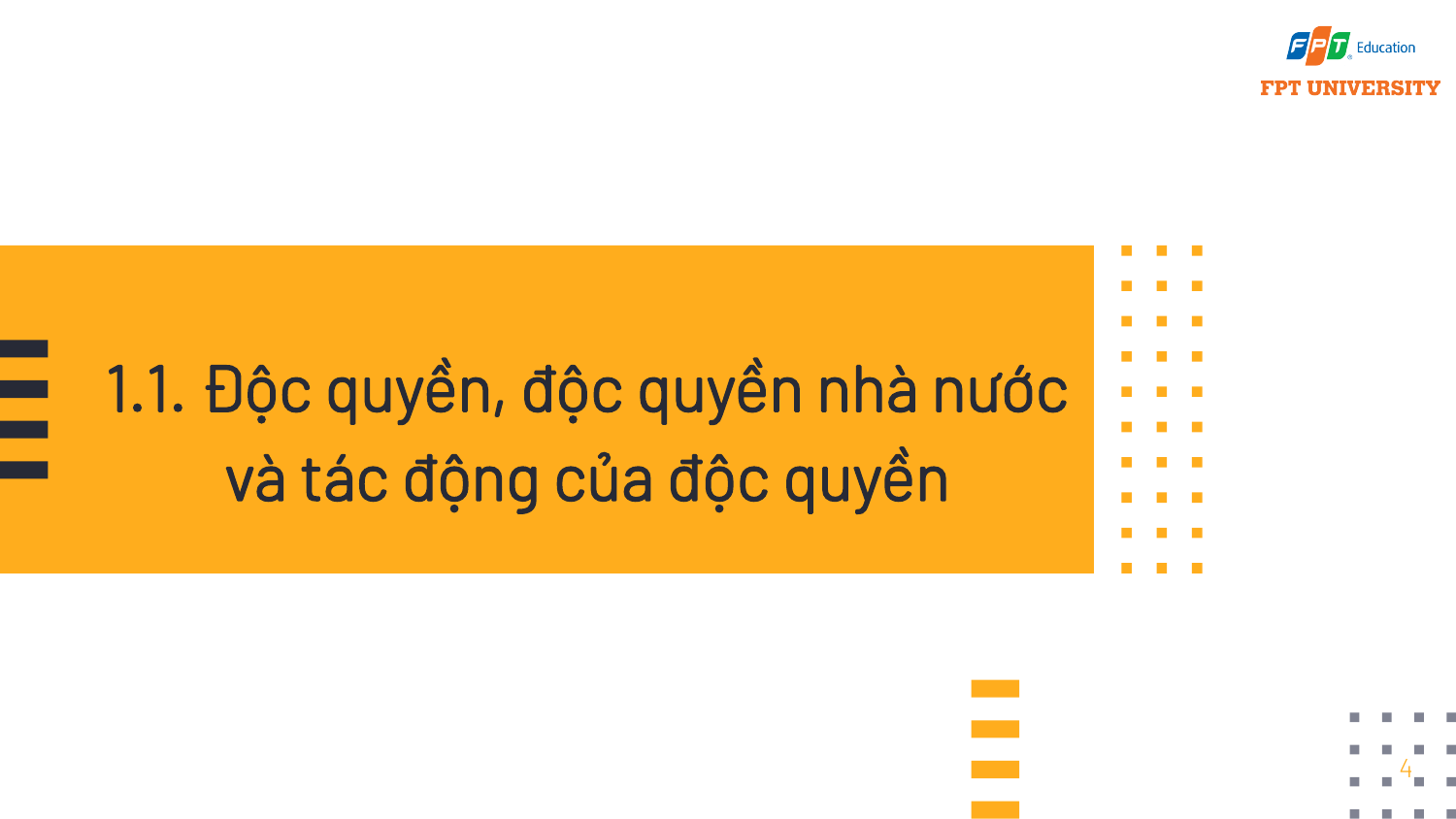

# 1.1. Độc quyền, độc quyền nhà nước và tác động của độc quyền
4